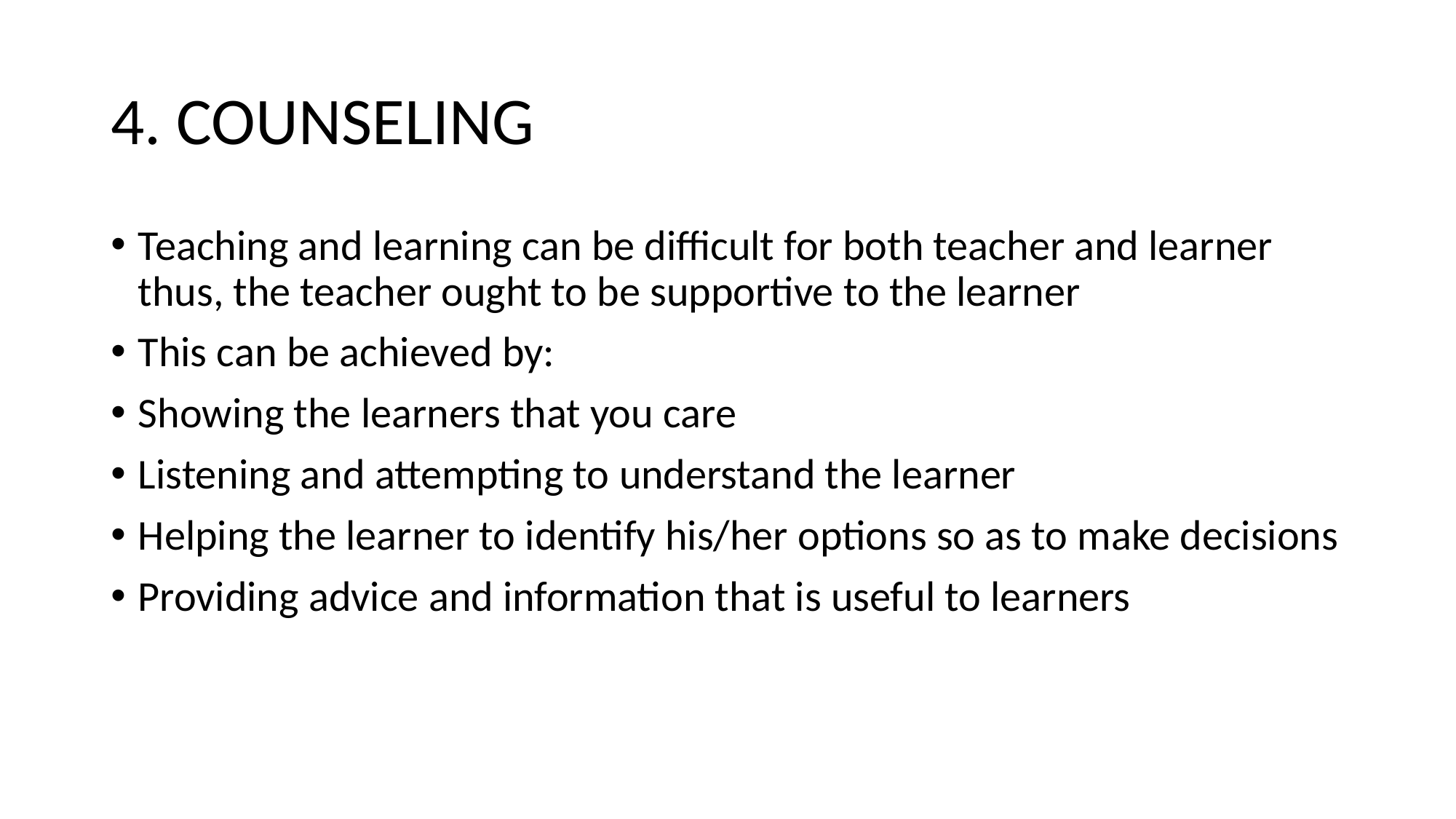

# 4. COUNSELING
Teaching and learning can be difficult for both teacher and learner thus, the teacher ought to be supportive to the learner
This can be achieved by:
Showing the learners that you care
Listening and attempting to understand the learner
Helping the learner to identify his/her options so as to make decisions
Providing advice and information that is useful to learners